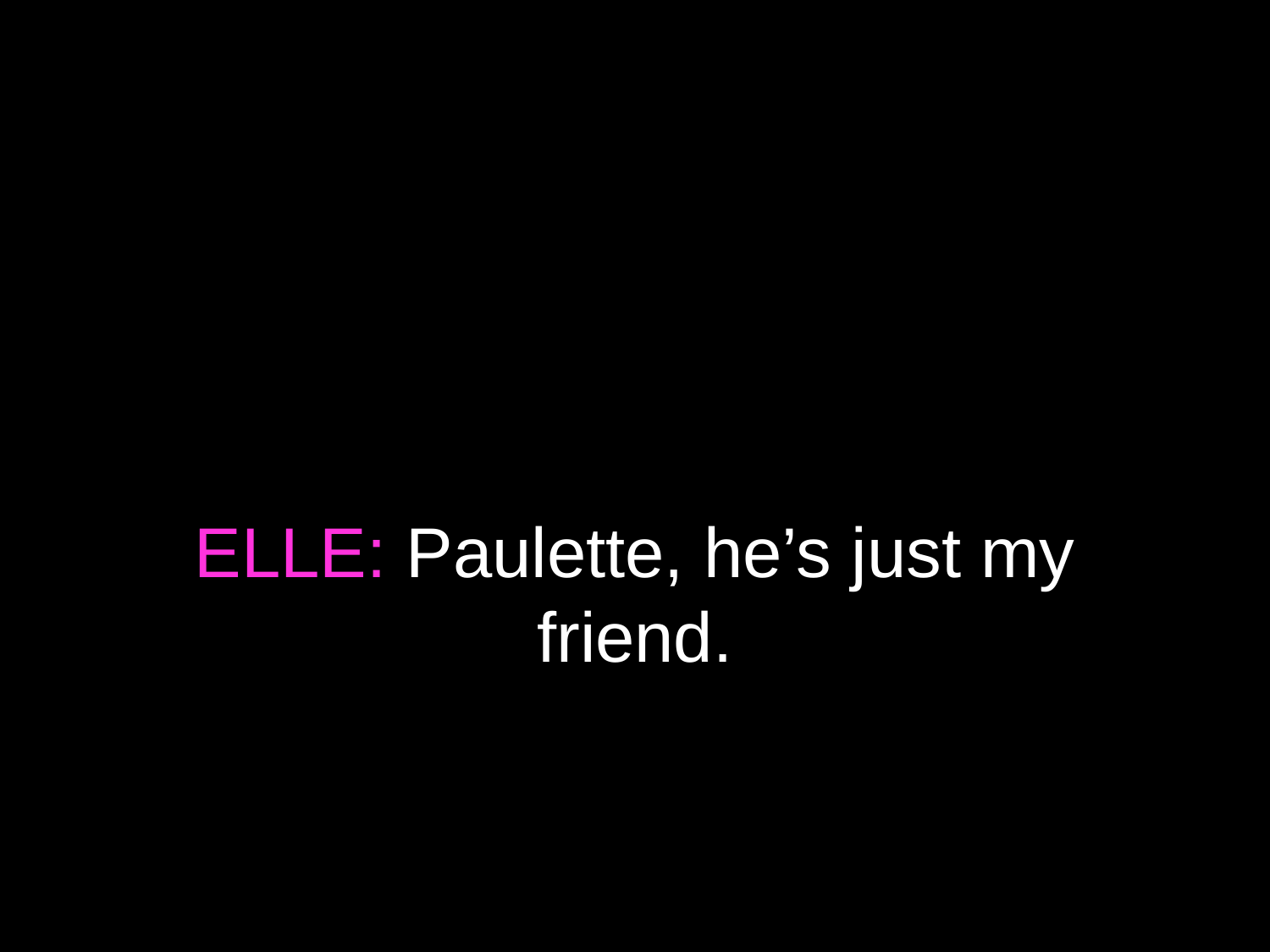

# ELLE: Paulette, he’s just my friend.